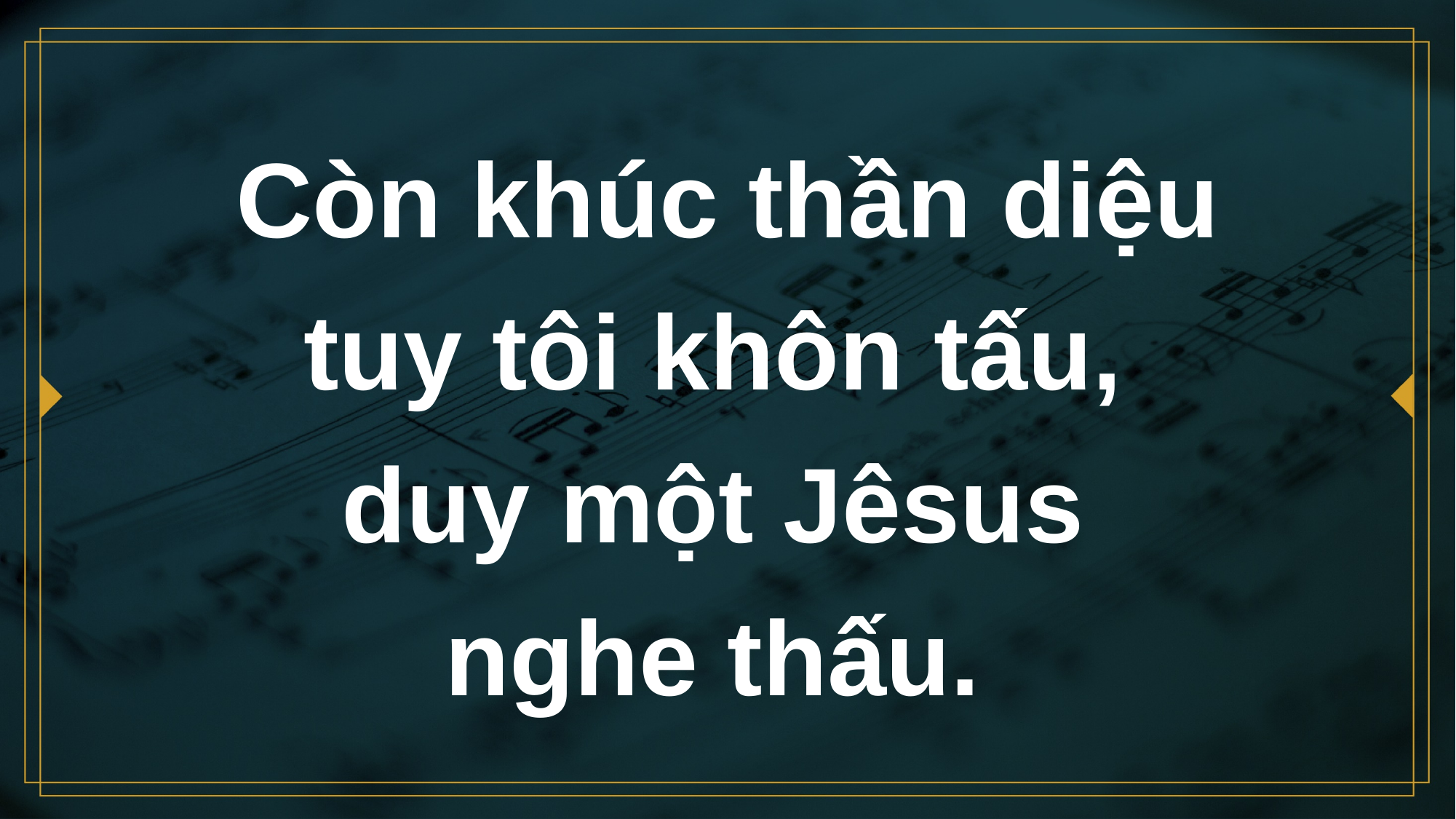

# Còn khúc thần diệu tuy tôi khôn tấu, duy một Jêsus nghe thấu.